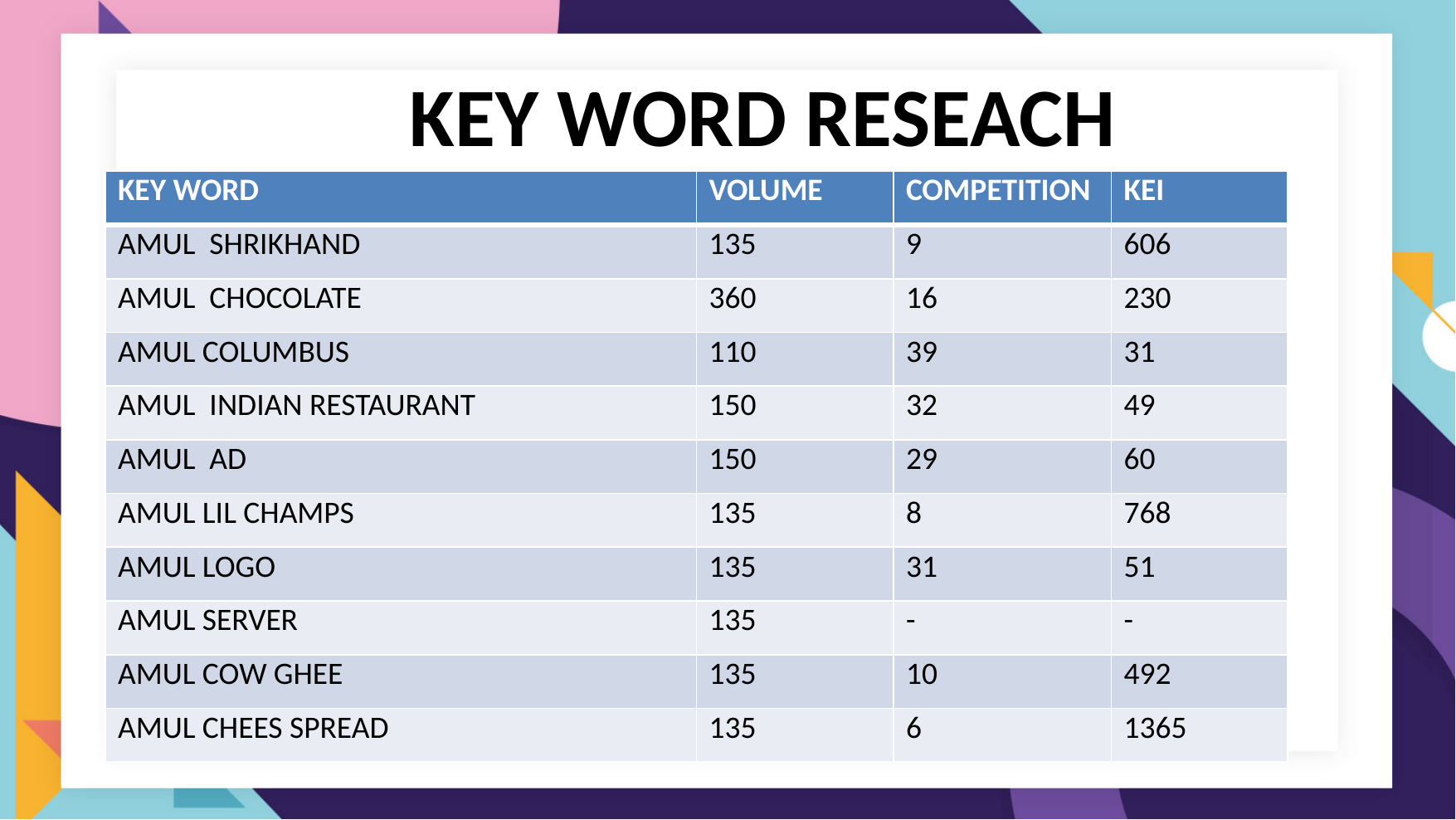

KEY WORD RESEACH
| KEY WORD | VOLUME | COMPETITION | KEI |
| --- | --- | --- | --- |
| AMUL SHRIKHAND | 135 | 9 | 606 |
| AMUL CHOCOLATE | 360 | 16 | 230 |
| AMUL COLUMBUS | 110 | 39 | 31 |
| AMUL INDIAN RESTAURANT | 150 | 32 | 49 |
| AMUL AD | 150 | 29 | 60 |
| AMUL LIL CHAMPS | 135 | 8 | 768 |
| AMUL LOGO | 135 | 31 | 51 |
| AMUL SERVER | 135 | - | - |
| AMUL COW GHEE | 135 | 10 | 492 |
| AMUL CHEES SPREAD | 135 | 6 | 1365 |